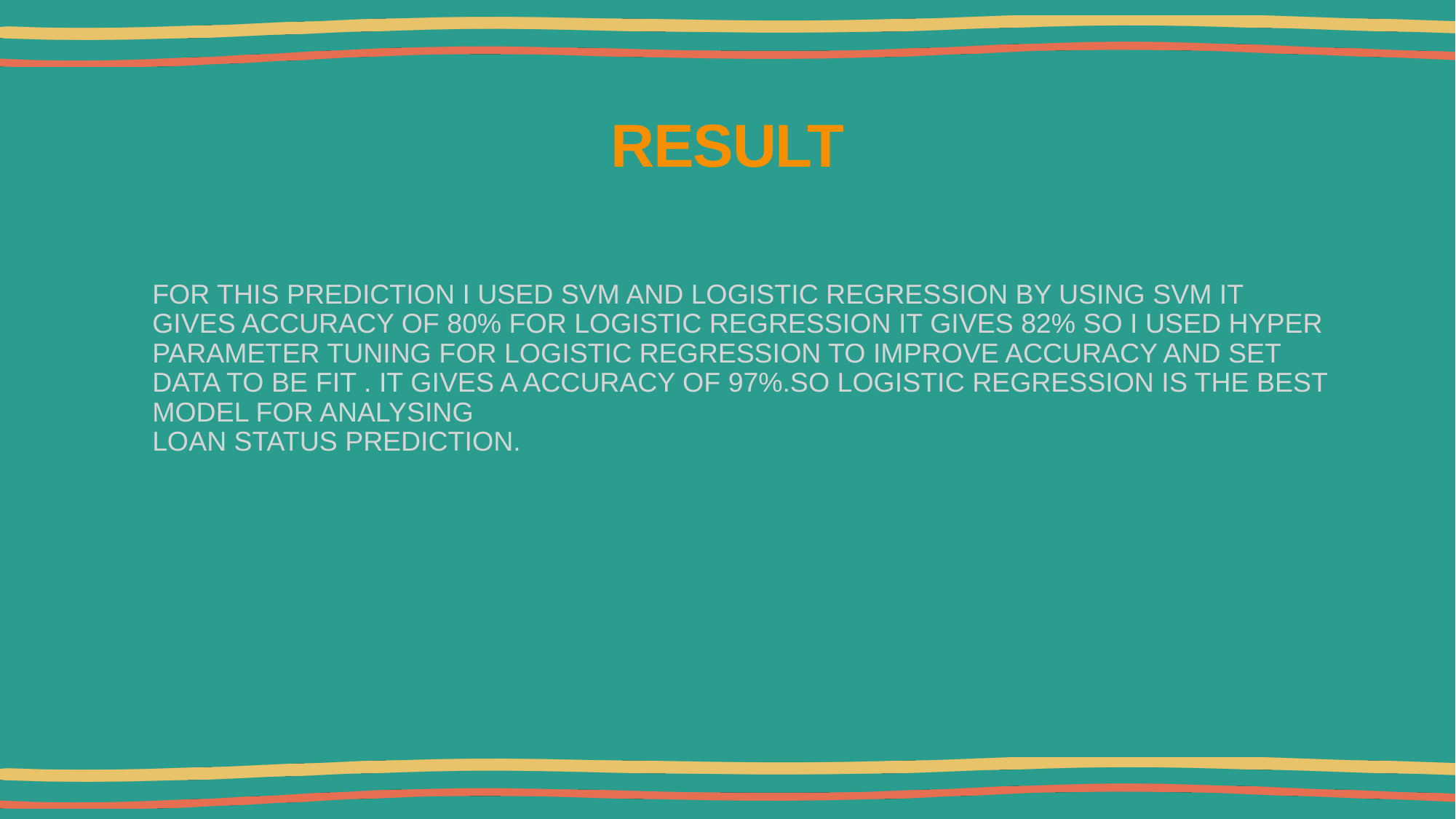

# RESULT
FOR THIS PREDICTION I USED SVM AND LOGISTIC REGRESSION BY USING SVM IT GIVES ACCURACY OF 80% FOR LOGISTIC REGRESSION IT GIVES 82% SO I USED HYPER PARAMETER TUNING FOR LOGISTIC REGRESSION TO IMPROVE ACCURACY AND SET DATA TO BE FIT . IT GIVES A ACCURACY OF 97%.SO LOGISTIC REGRESSION IS THE BEST MODEL FOR ANALYSING
LOAN STATUS PREDICTION.